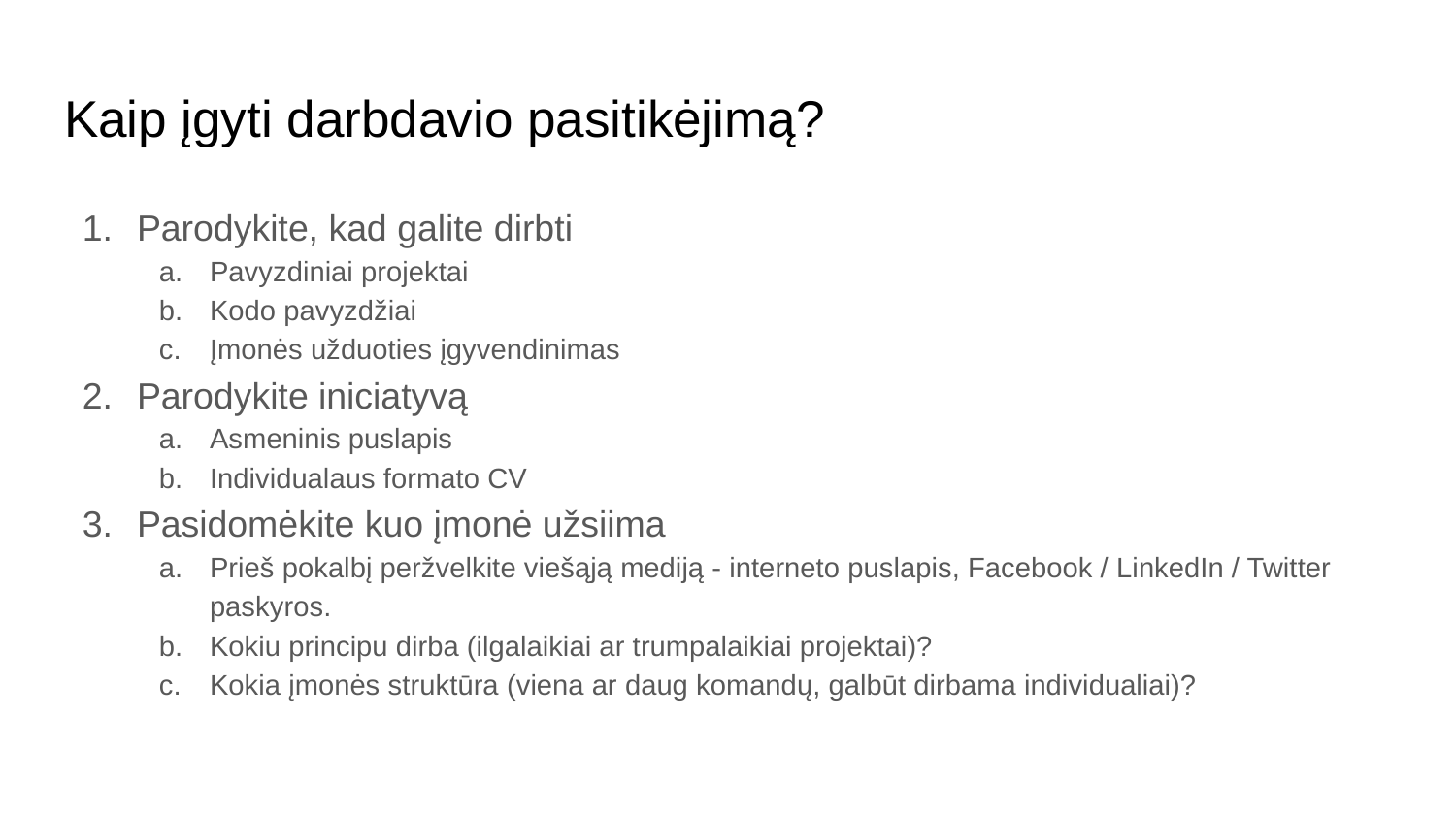

# Kaip įgyti darbdavio pasitikėjimą?
Parodykite, kad galite dirbti
Pavyzdiniai projektai
Kodo pavyzdžiai
Įmonės užduoties įgyvendinimas
Parodykite iniciatyvą
Asmeninis puslapis
Individualaus formato CV
Pasidomėkite kuo įmonė užsiima
Prieš pokalbį peržvelkite viešąją mediją - interneto puslapis, Facebook / LinkedIn / Twitter paskyros.
Kokiu principu dirba (ilgalaikiai ar trumpalaikiai projektai)?
Kokia įmonės struktūra (viena ar daug komandų, galbūt dirbama individualiai)?